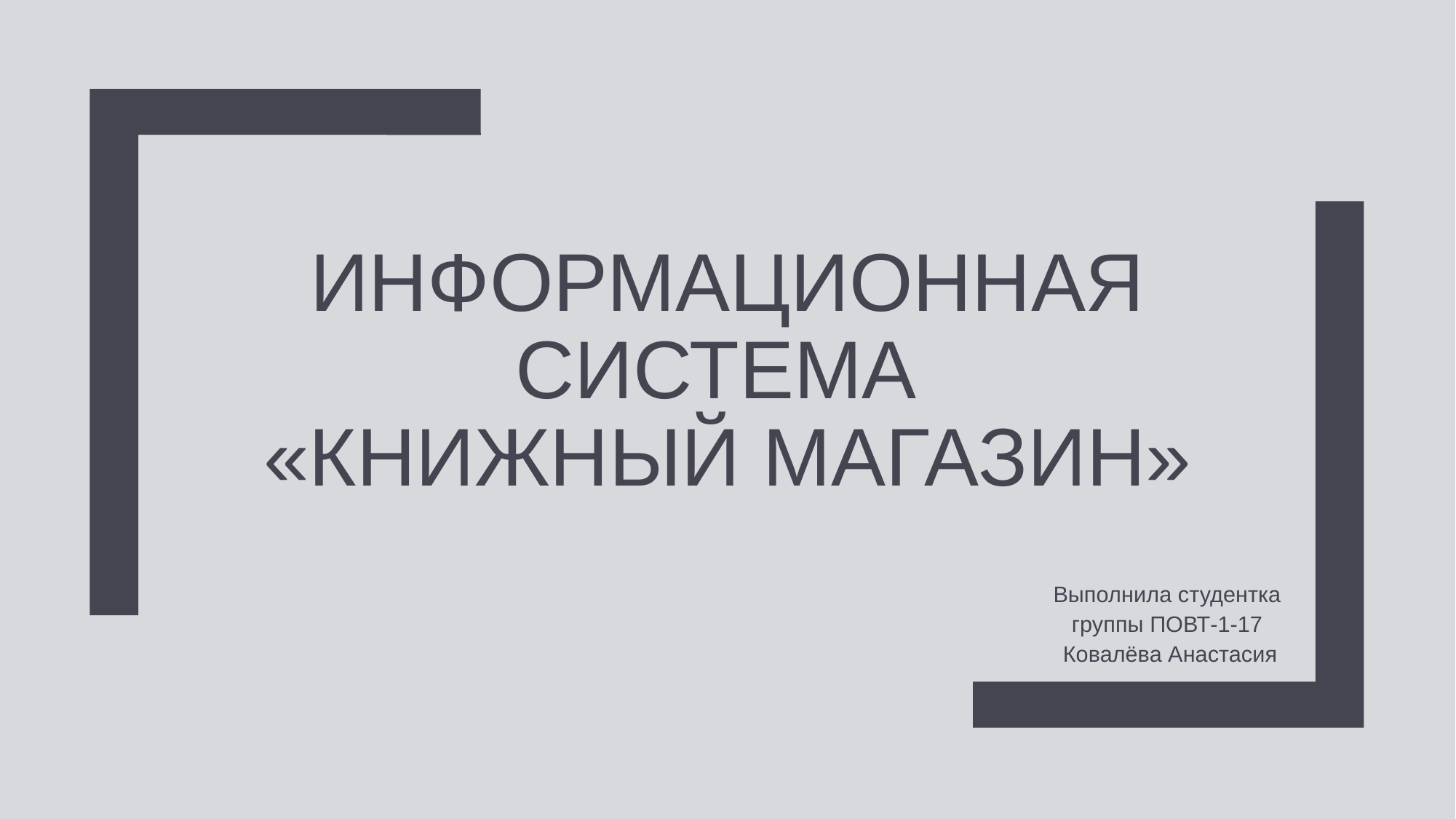

# Информационная система «Книжный магазин»
Выполнила студентка
группы ПОВТ-1-17
Ковалёва Анастасия